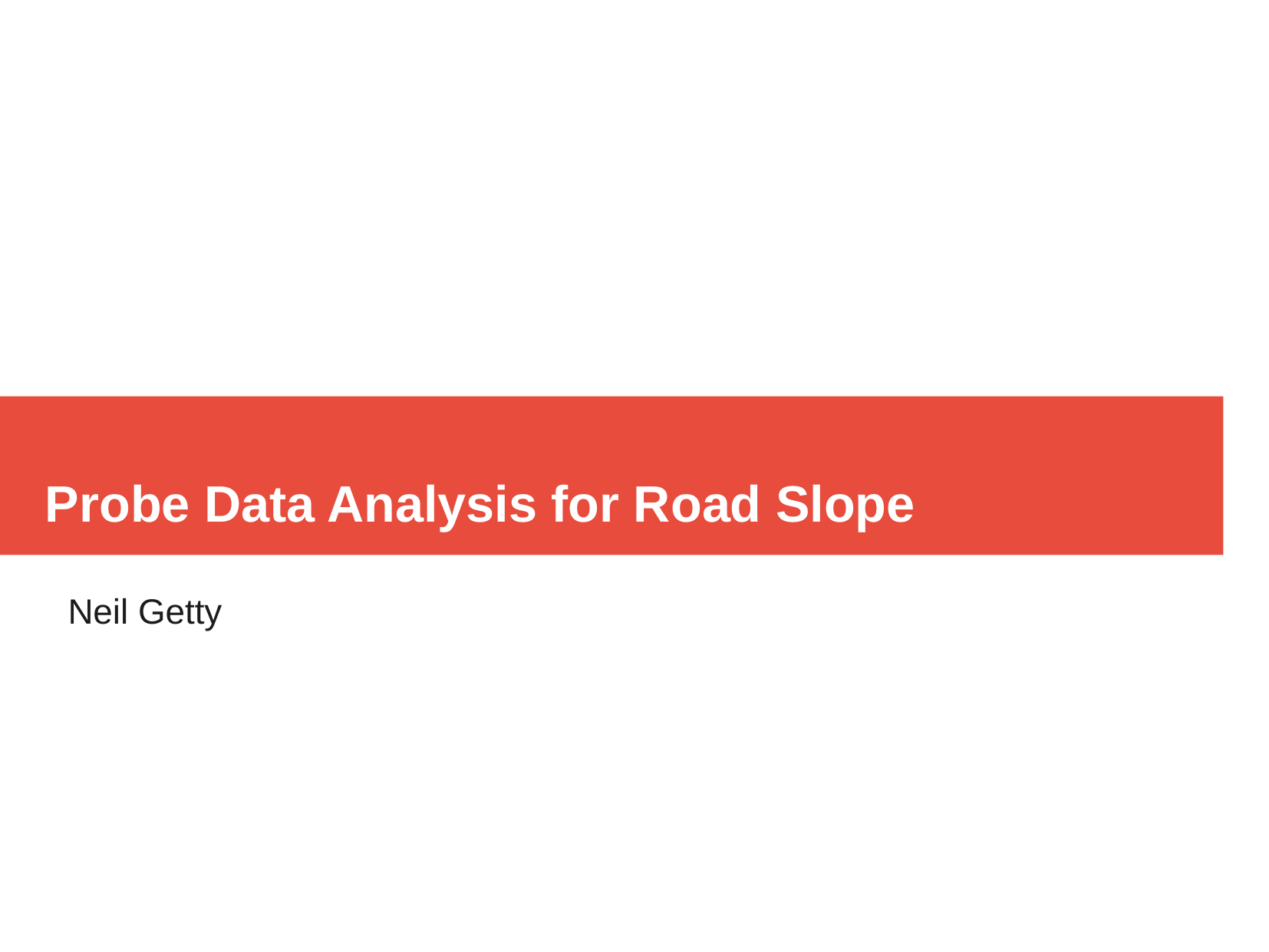

Probe Data Analysis for Road Slope
Neil Getty